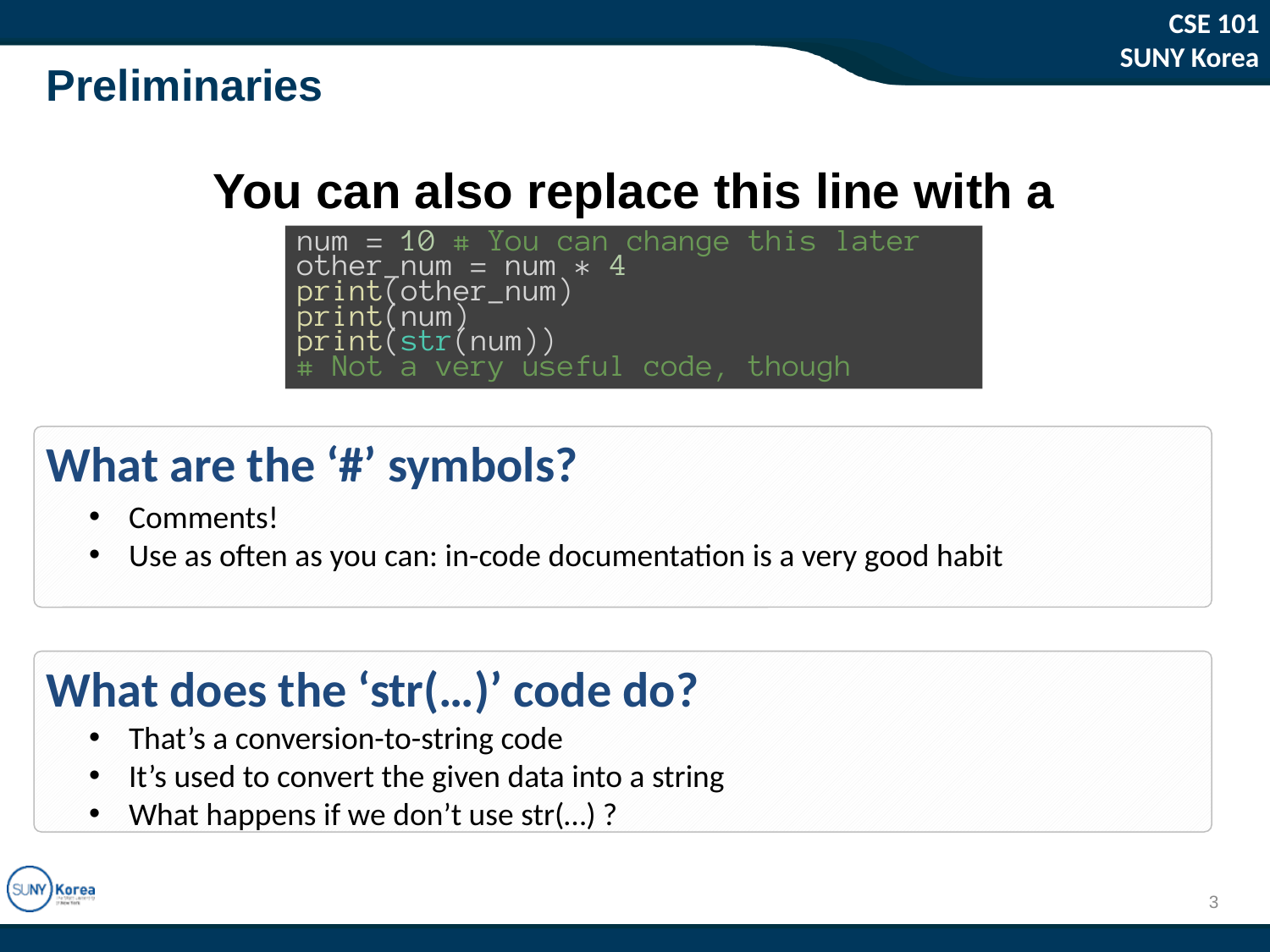

# Preliminaries
You can also replace this line with a more complex code!
num = 10 # You can change this later
other_num = num * 4
print(other_num)
print(num)
print(str(num))
# Not a very useful code, though

What are the ‘#’ symbols?
Comments!
Use as often as you can: in-code documentation is a very good habit

What does the ‘str(…)’ code do?
That’s a conversion-to-string code
It’s used to convert the given data into a string
What happens if we don’t use str(…) ?
3